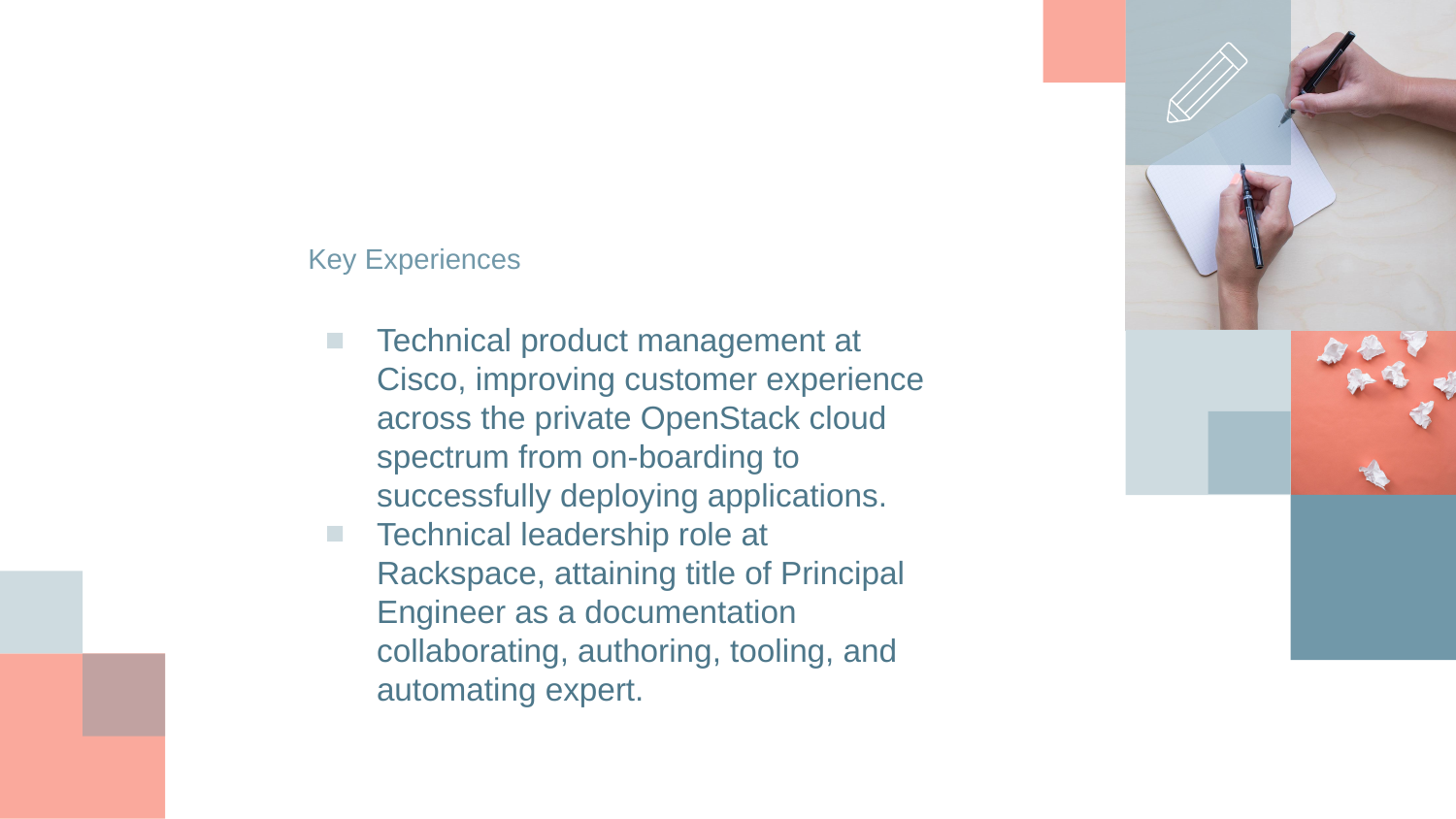

# Key Experiences
Technical product management at Cisco, improving customer experience across the private OpenStack cloud spectrum from on-boarding to successfully deploying applications.
Technical leadership role at Rackspace, attaining title of Principal Engineer as a documentation collaborating, authoring, tooling, and automating expert.